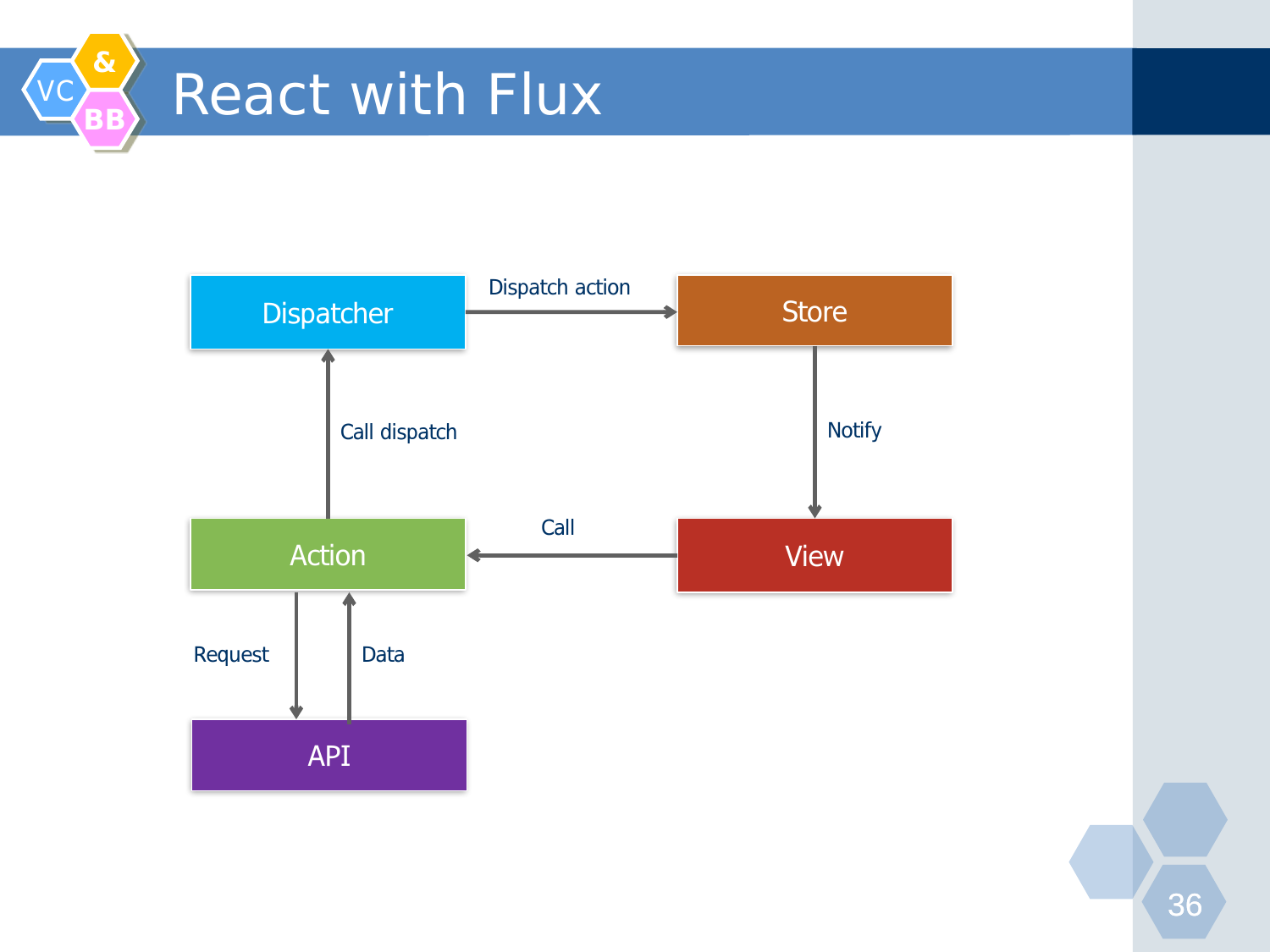

# React with Flux

Dispatch action
Dispatcher
Store
Notify
Call dispatch
Call
Action
View
Data
Request
API